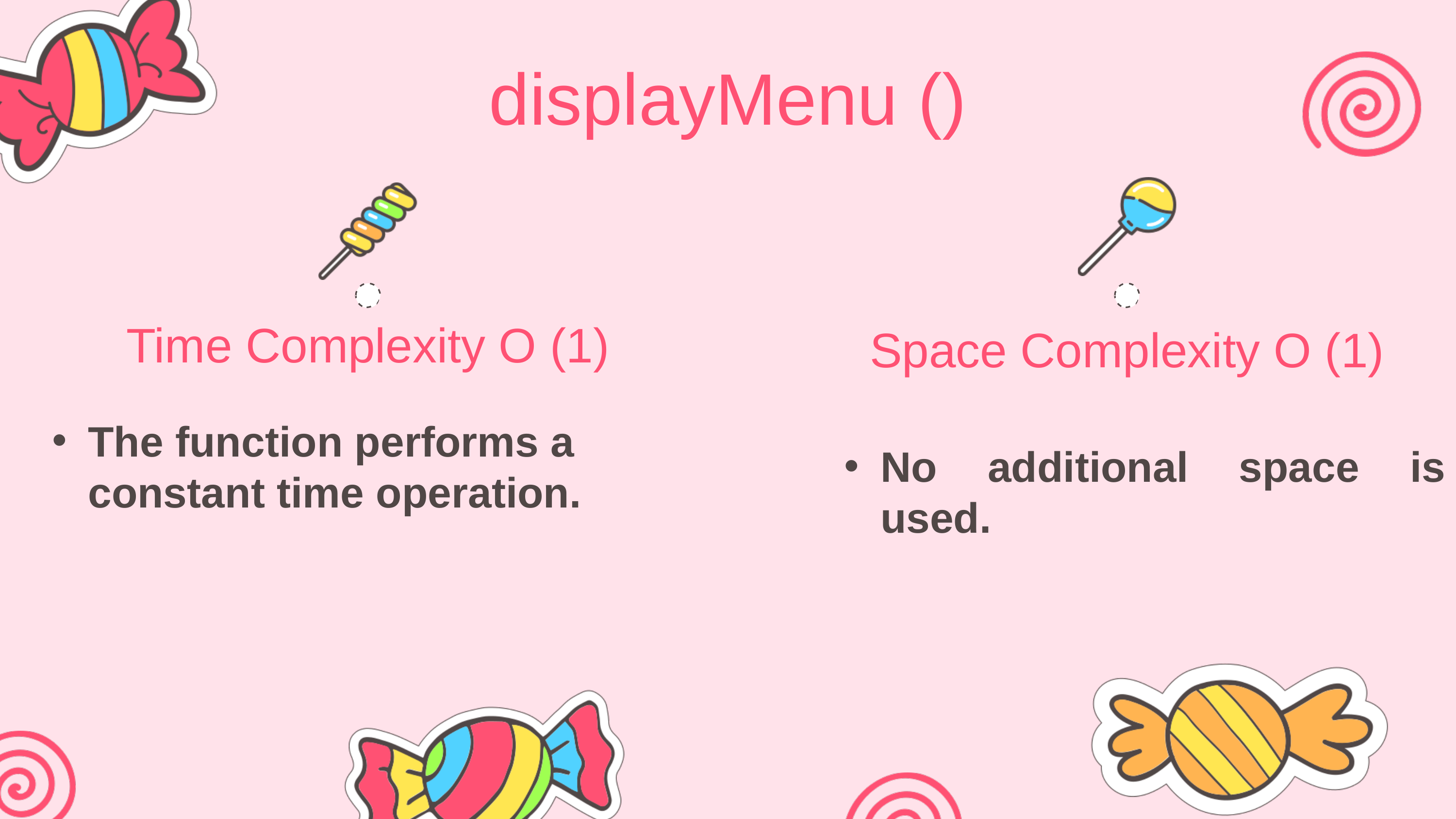

displayMenu ()

Time Complexity O (1)
Space Complexity O (1)
The function performs a constant time operation.

No additional space is used.